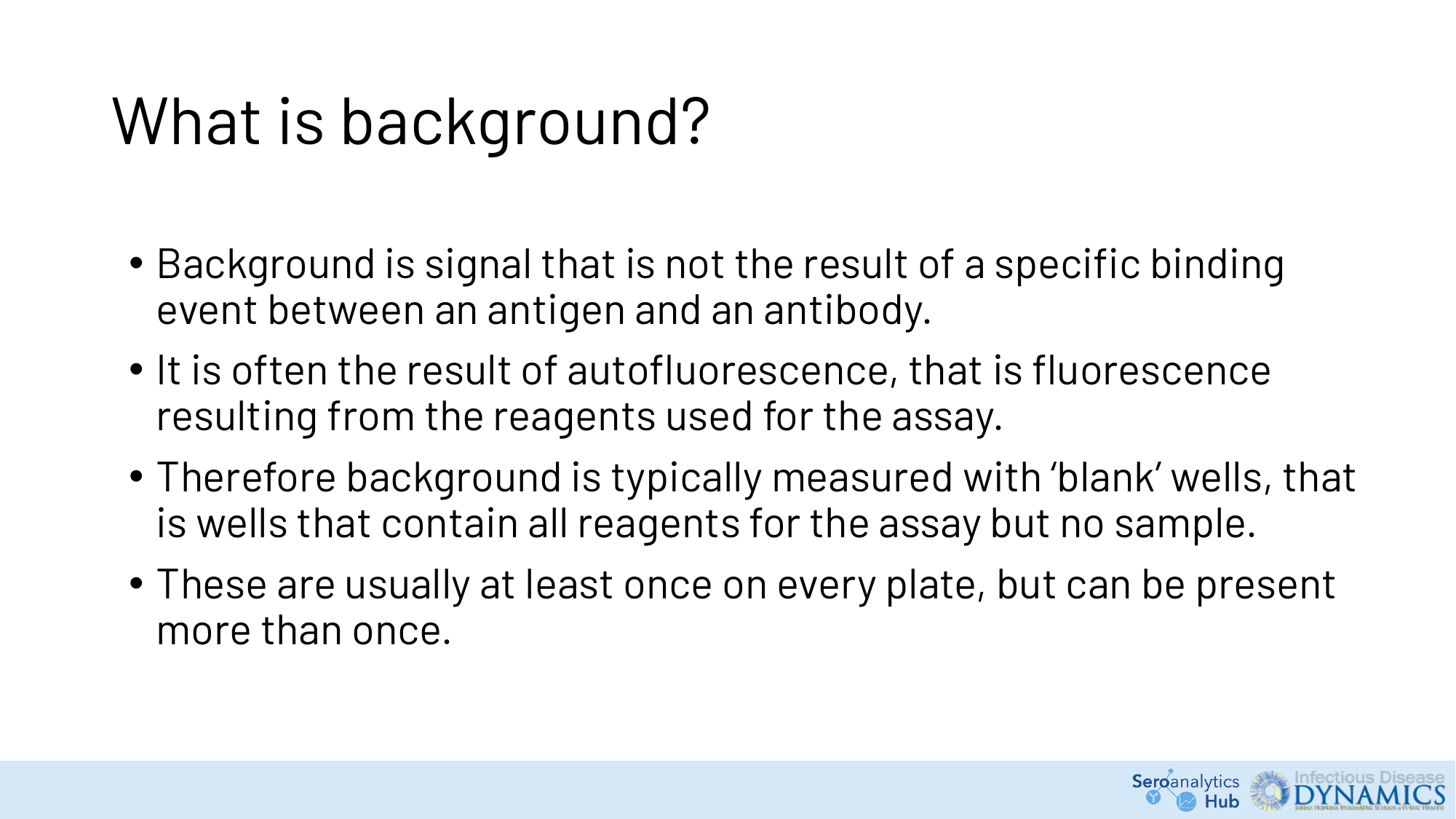

# What is background?

Background is signal that is not the result of a specific binding event between an antigen and an antibody.
It is often the result of autofluorescence, that is fluorescence resulting from the reagents used for the assay.
Therefore background is typically measured with ‘blank’ wells, that is wells that contain all reagents for the assay but no sample.
These are usually at least once on every plate, but can be present more than once.